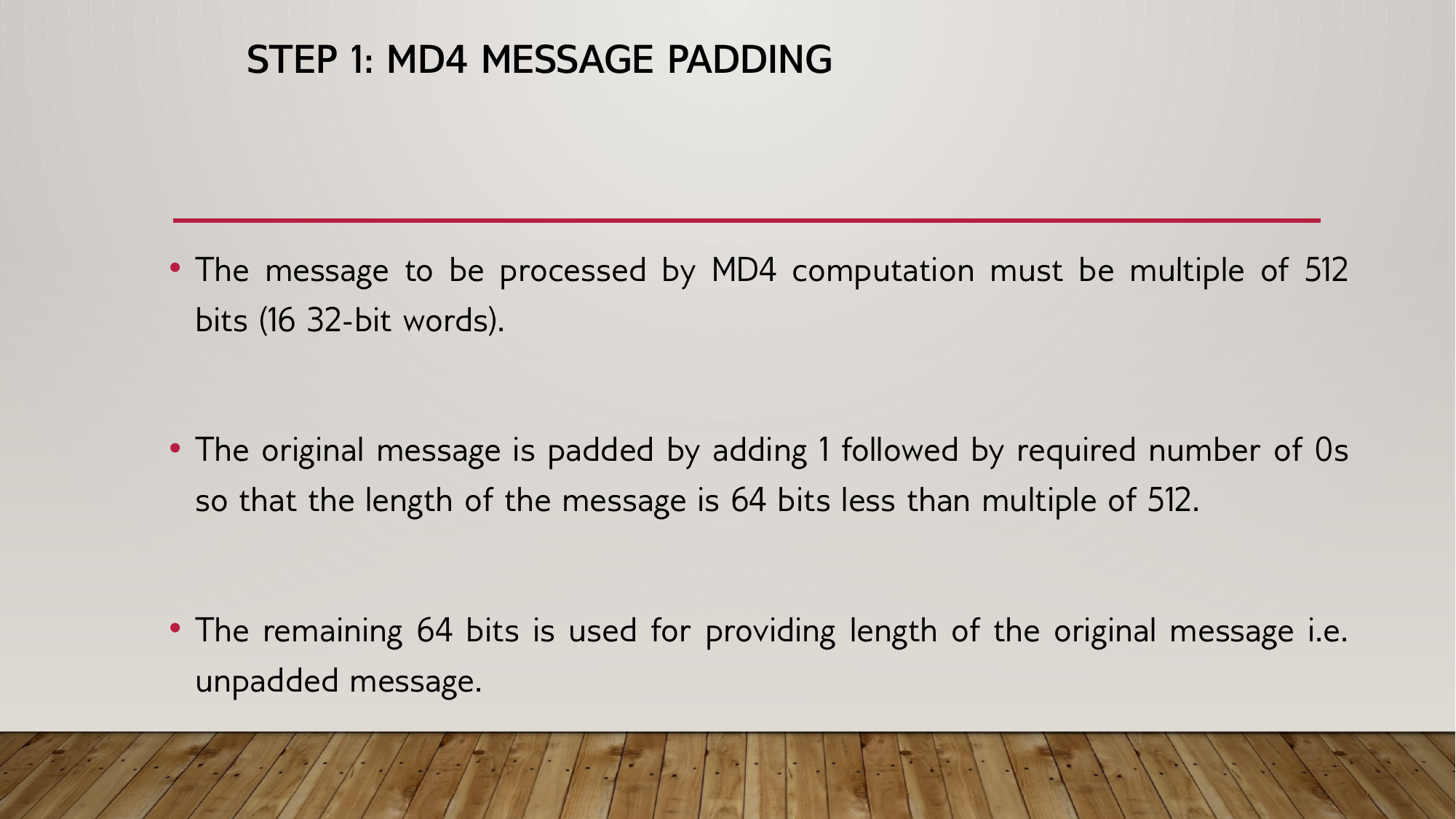

# Step 1: MD4 Message Padding
The message to be processed by MD4 computation must be multiple of 512 bits (16 32-bit words).

The original message is padded by adding 1 followed by required number of 0s so that the length of the message is 64 bits less than multiple of 512.

The remaining 64 bits is used for providing length of the original message i.e. unpadded message.